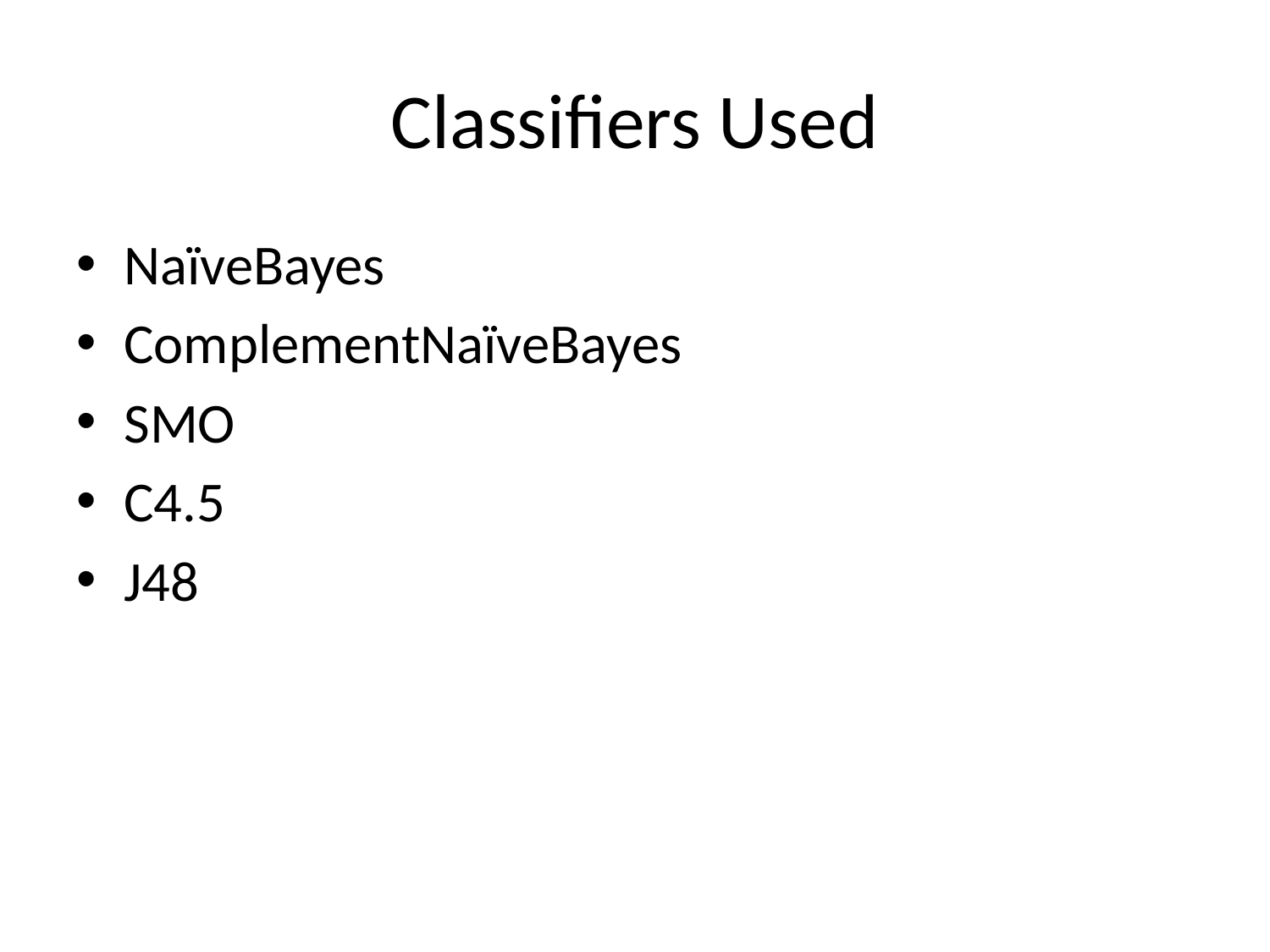

# Classifiers Used
NaïveBayes
ComplementNaïveBayes
SMO
C4.5
J48